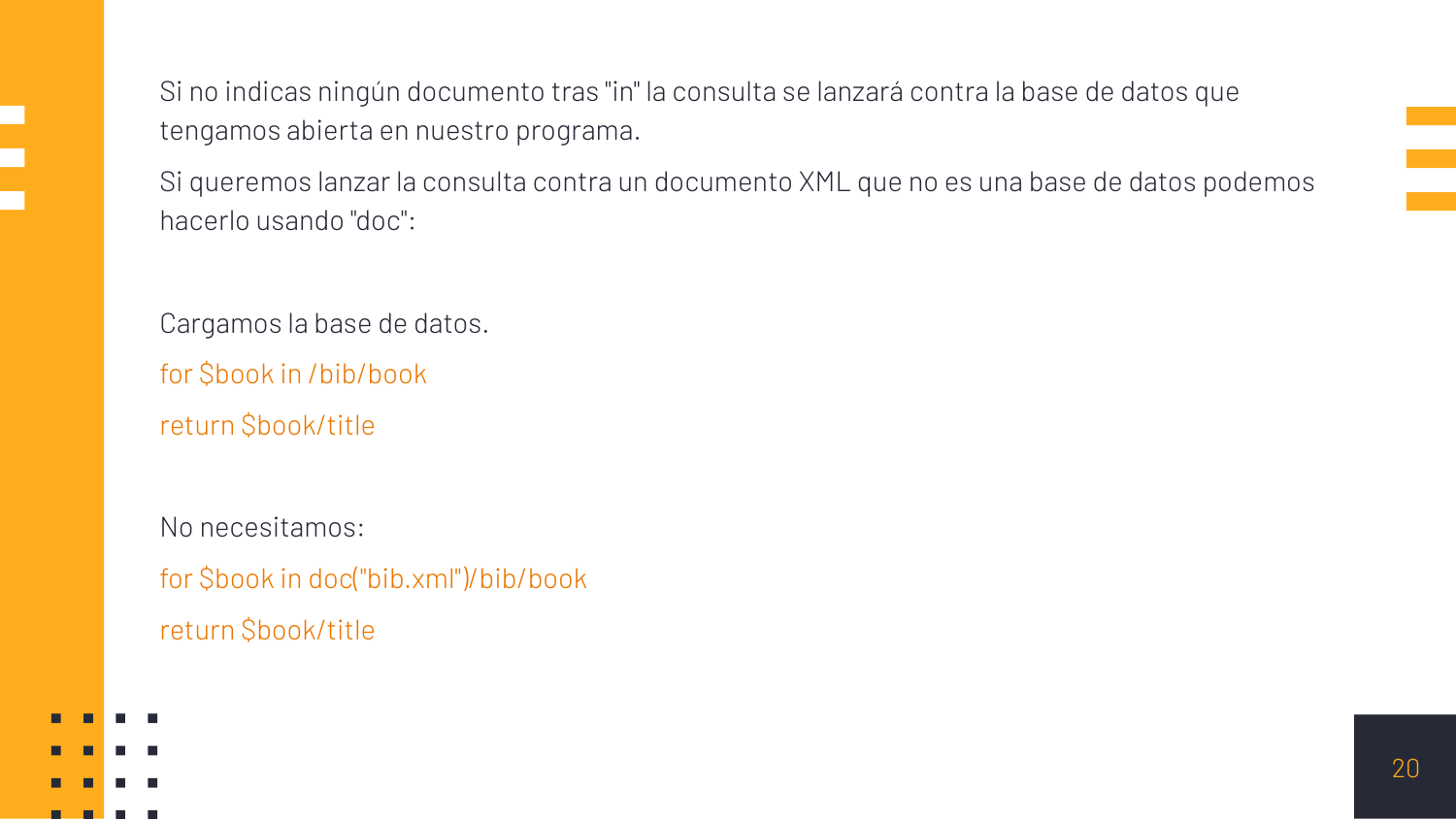

Si no indicas ningún documento tras "in" la consulta se lanzará contra la base de datos que tengamos abierta en nuestro programa.
Si queremos lanzar la consulta contra un documento XML que no es una base de datos podemos hacerlo usando "doc":

Cargamos la base de datos.
for $book in /bib/book
return $book/title

No necesitamos:
for $book in doc("bib.xml")/bib/book
return $book/title

20